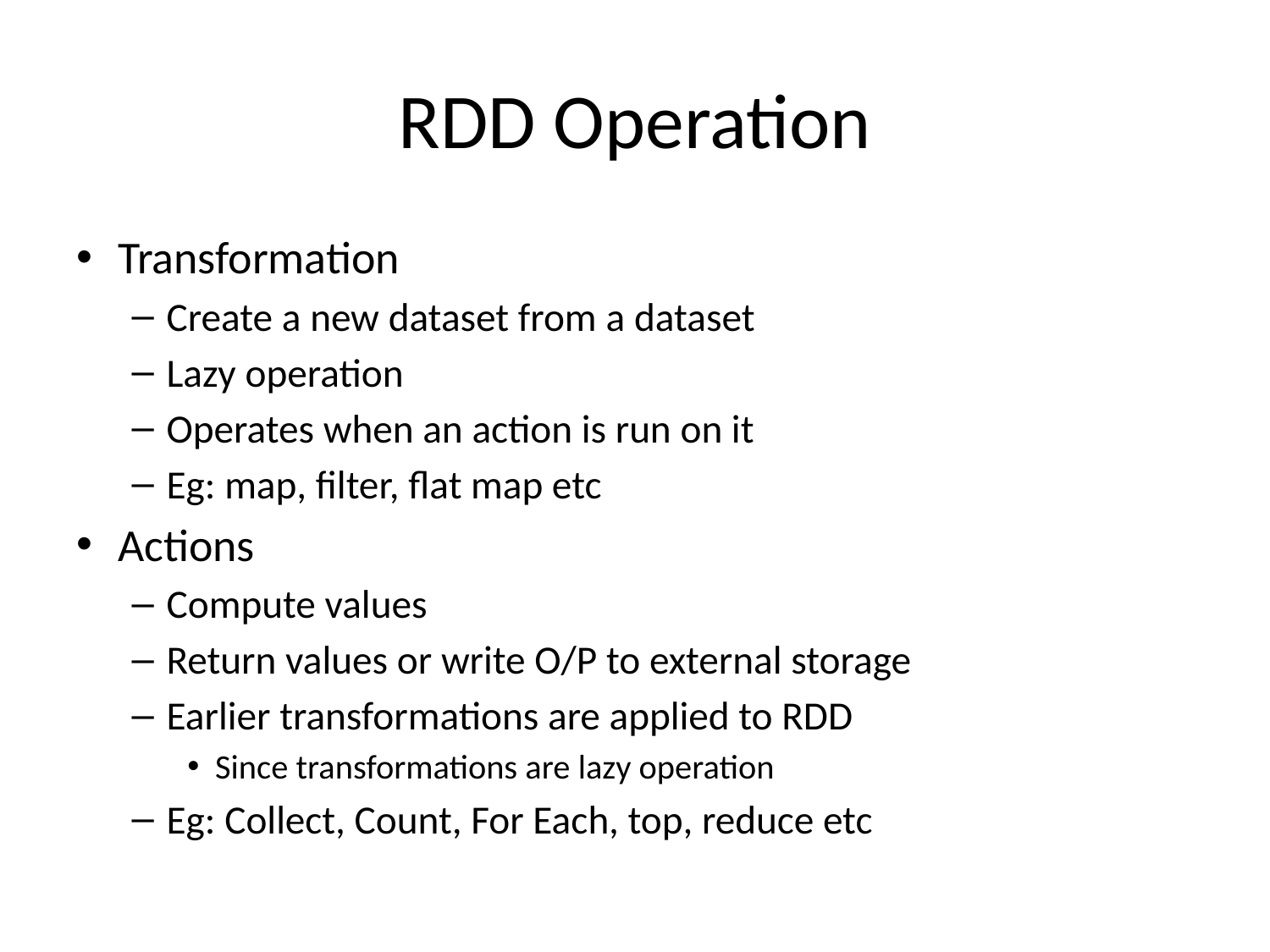

# RDD Operation
Transformation
Create a new dataset from a dataset
Lazy operation
Operates when an action is run on it
Eg: map, filter, flat map etc
Actions
Compute values
Return values or write O/P to external storage
Earlier transformations are applied to RDD
Since transformations are lazy operation
Eg: Collect, Count, For Each, top, reduce etc